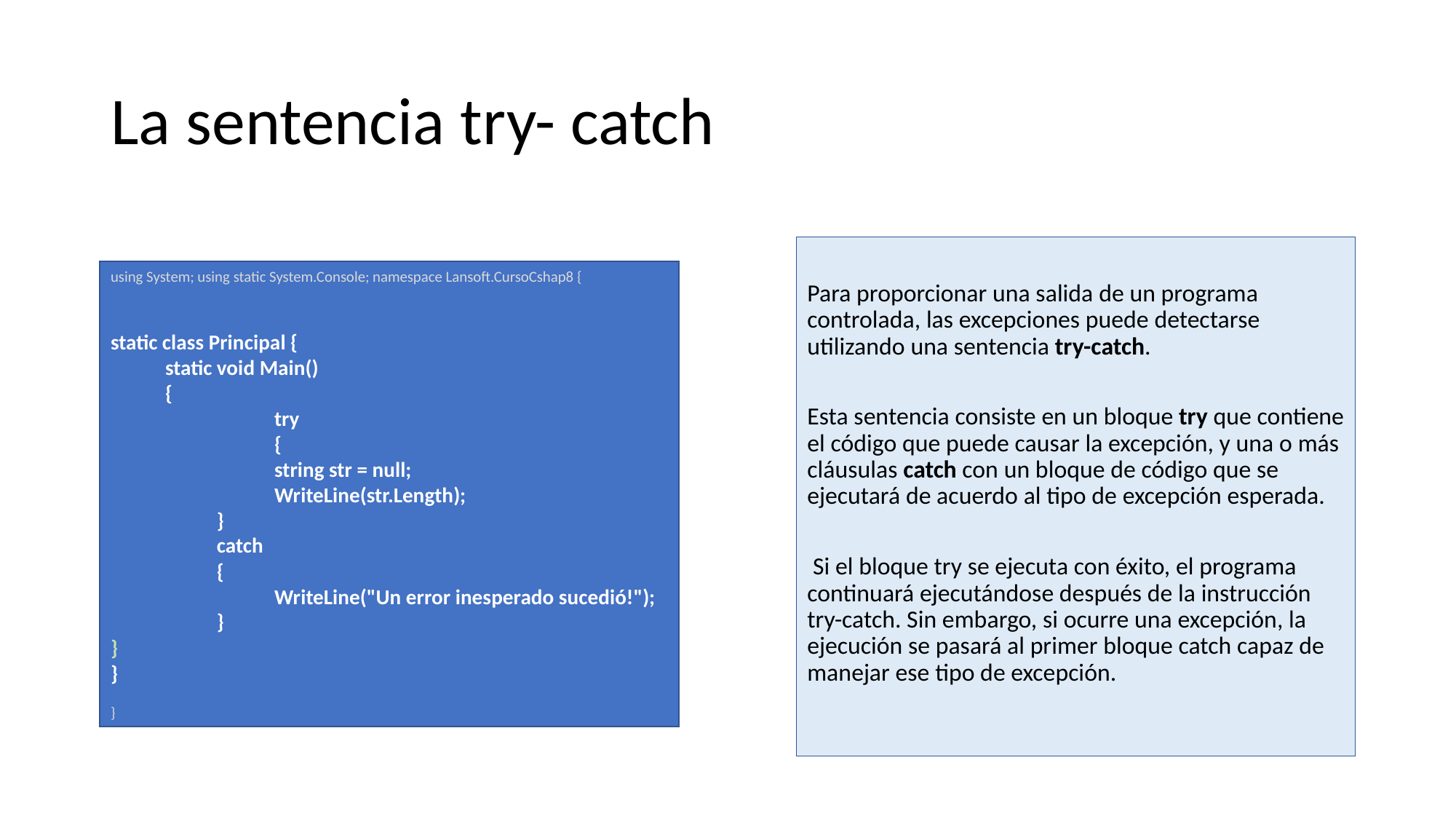

# La sentencia try- catch

Para proporcionar una salida de un programa controlada, las excepciones puede detectarse utilizando una sentencia try-catch.

Esta sentencia consiste en un bloque try que contiene el código que puede causar la excepción, y una o más cláusulas catch con un bloque de código que se ejecutará de acuerdo al tipo de excepción esperada.

 Si el bloque try se ejecuta con éxito, el programa continuará ejecutándose después de la instrucción try-catch. Sin embargo, si ocurre una excepción, la ejecución se pasará al primer bloque catch capaz de manejar ese tipo de excepción.

using System; using static System.Console; namespace Lansoft.CursoCshap8 {

static class Principal {
static void Main()
{
	try
	{
string str = null;
WriteLine(str.Length);
}
catch
{
  	WriteLine("Un error inesperado sucedió!");
}
}
}

}